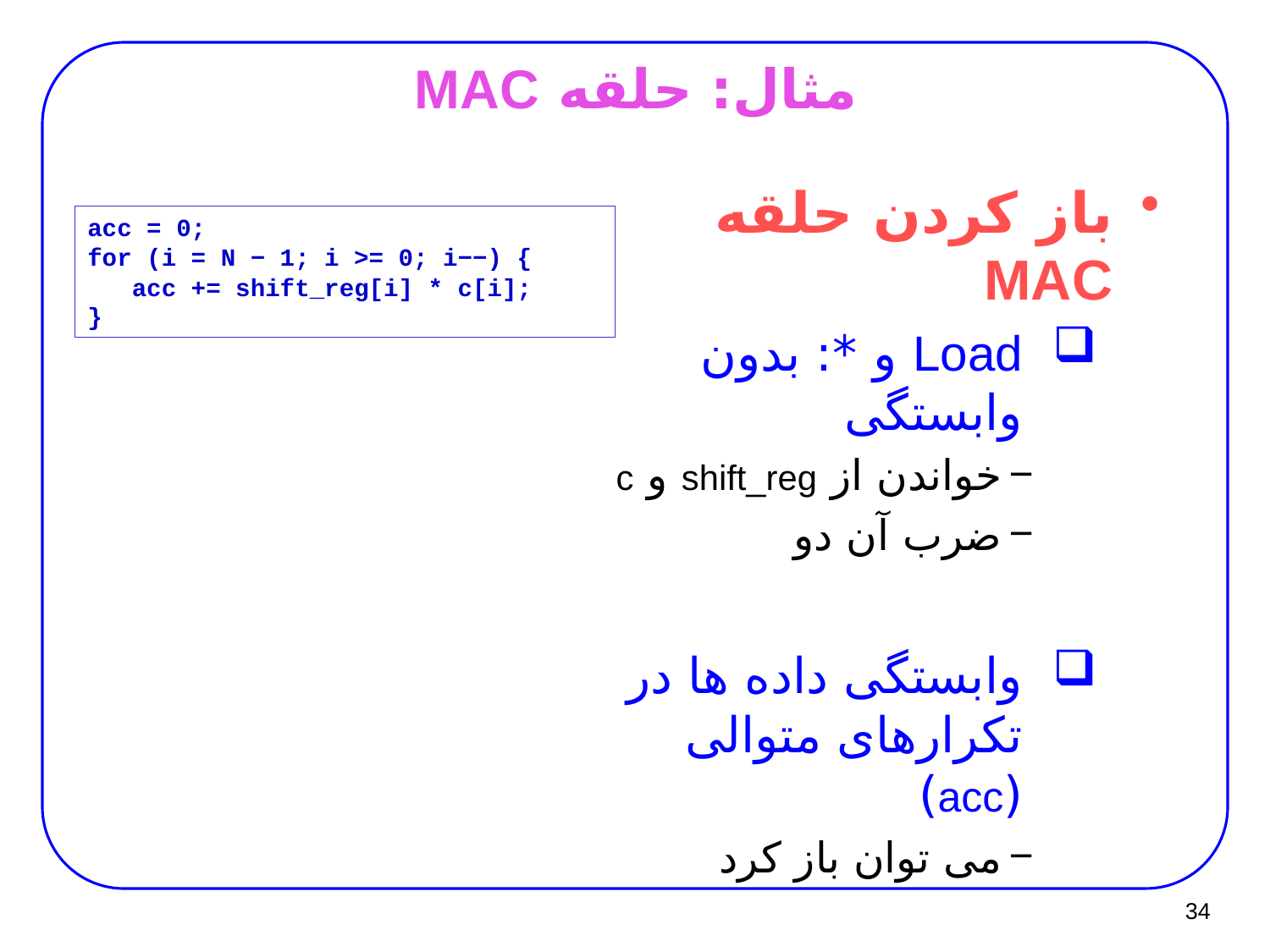

# مثال: حلقه MAC
باز کردن حلقه MAC
Load و *: بدون وابستگی
خواندن از shift_reg و c
ضرب آن دو

وابستگی داده ها در تکرارهای متوالی (acc)
می توان باز کرد
acc = 0;
for (i = N − 1; i >= 0; i−−) {
   acc += shift_reg[i] * c[i];
}
34